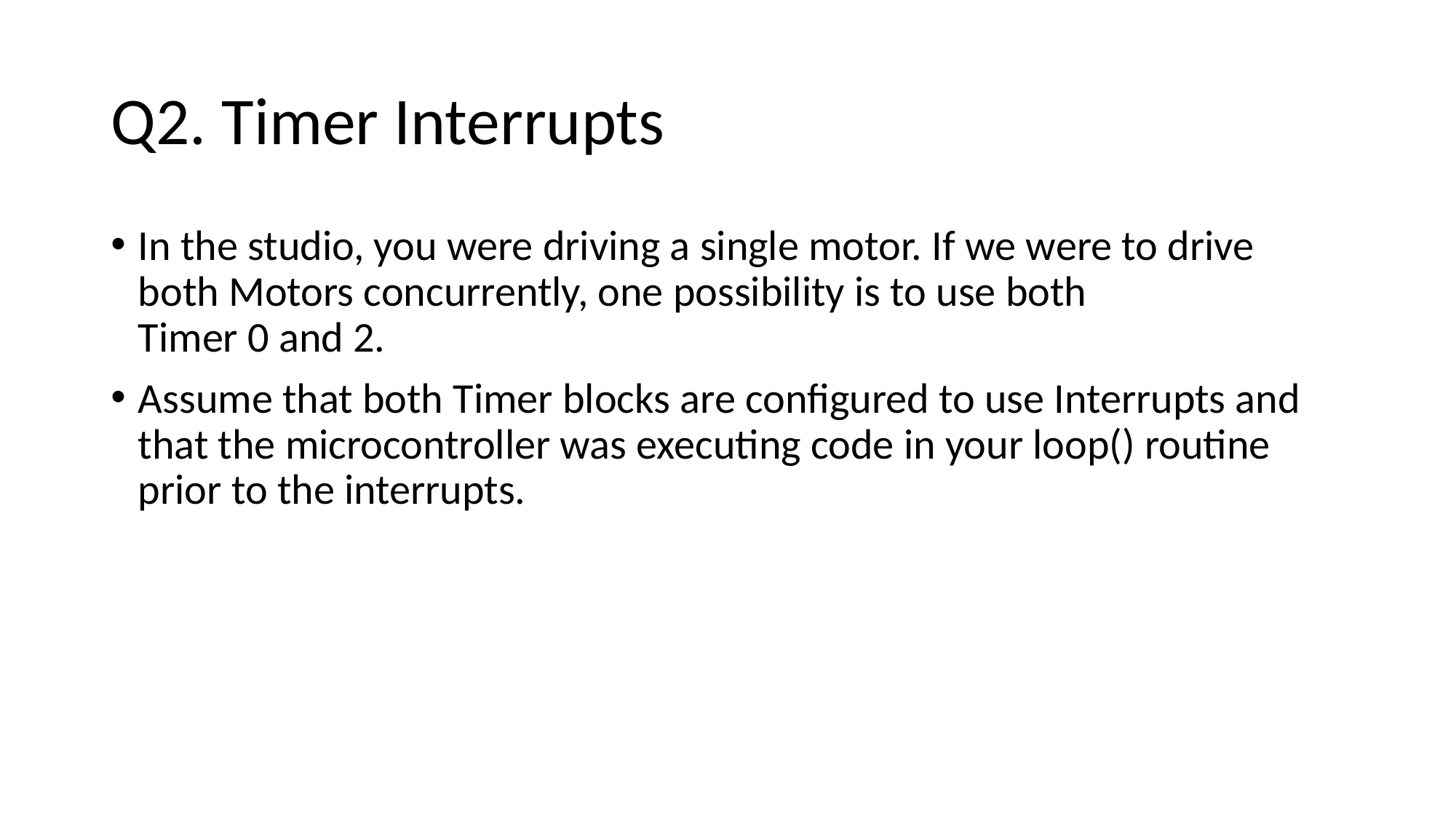

# Q2. Timer Interrupts
In the studio, you were driving a single motor. If we were to drive both Motors concurrently, one possibility is to use both
Timer 0 and 2.
Assume that both Timer blocks are configured to use Interrupts and that the microcontroller was executing code in your loop() routine prior to the interrupts.